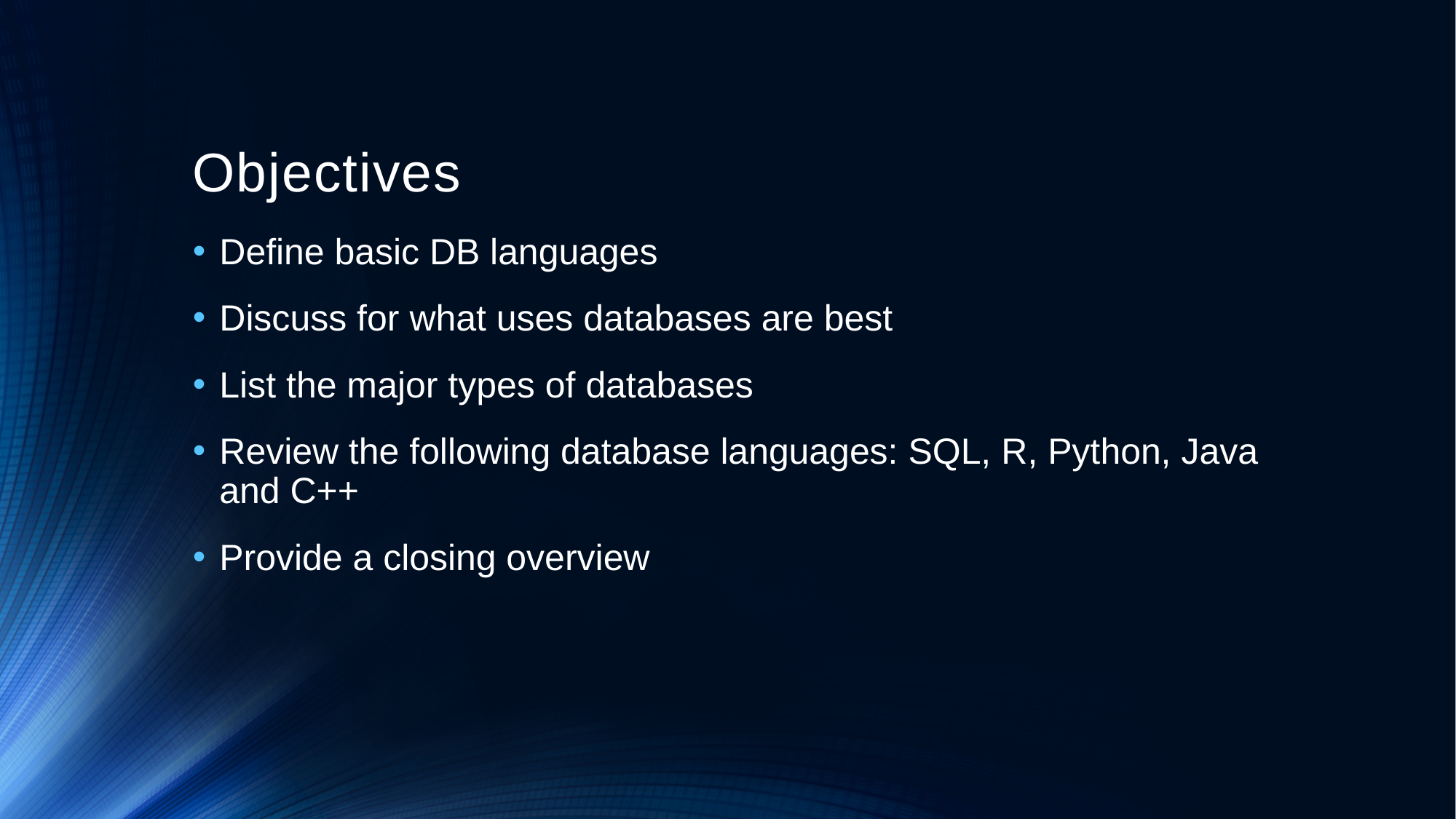

# Objectives
Define basic DB languages
Discuss for what uses databases are best
List the major types of databases
Review the following database languages: SQL, R, Python, Java and C++
Provide a closing overview